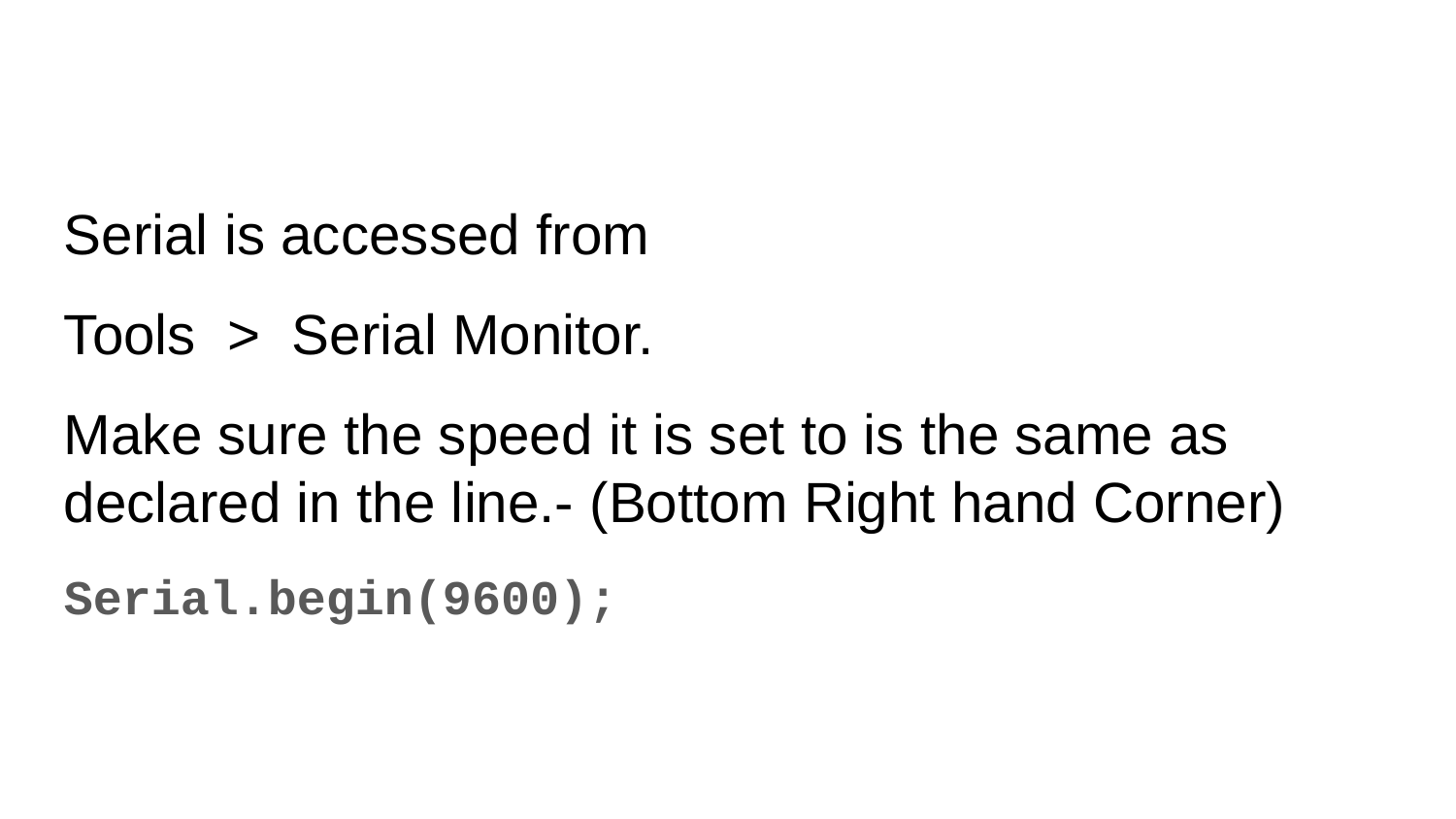

Serial is accessed from
Tools  >  Serial Monitor.
Make sure the speed it is set to is the same as declared in the line.- (Bottom Right hand Corner)
Serial.begin(9600);